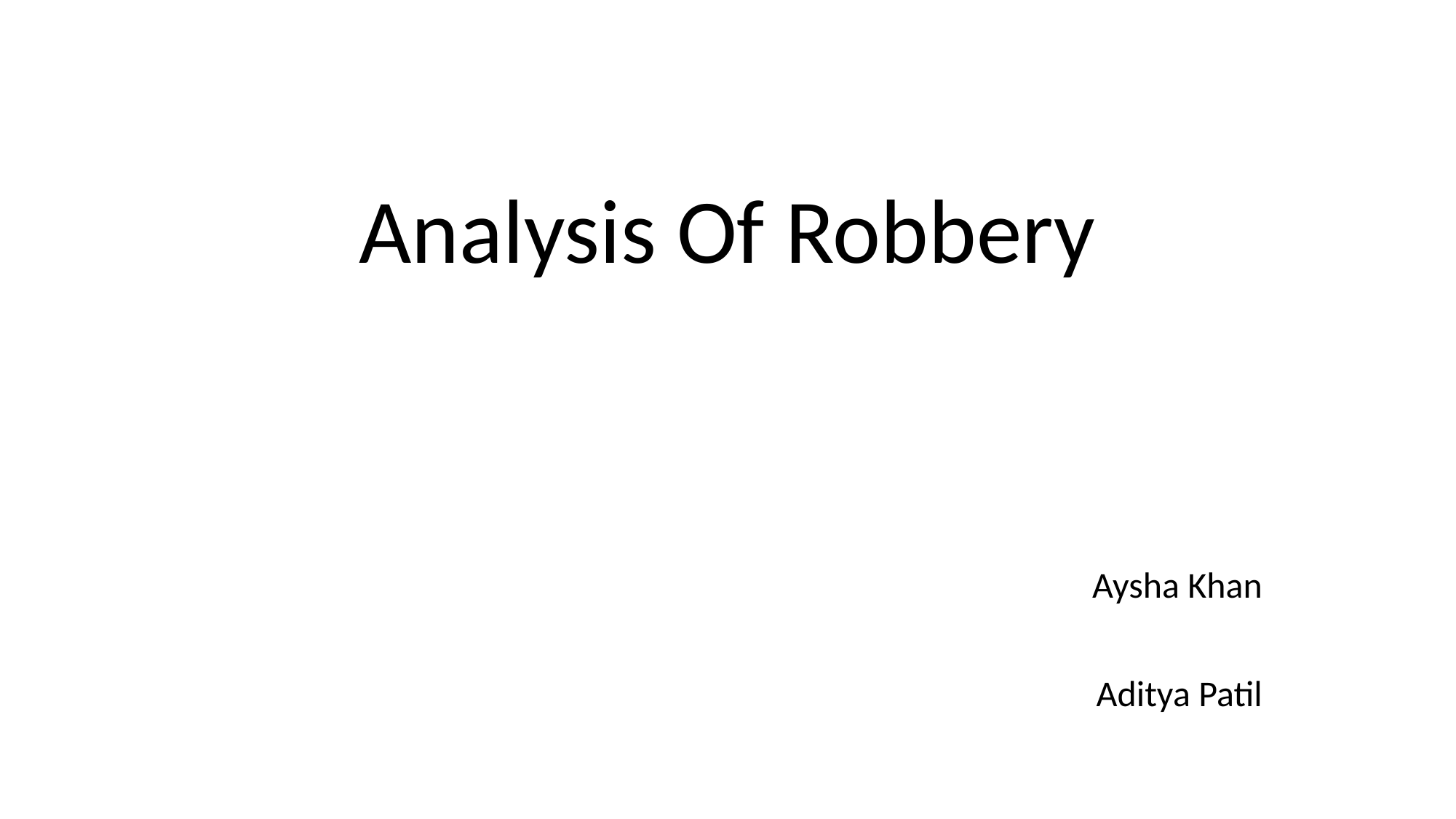

# Analysis Of Robbery
Aysha Khan

Aditya Patil